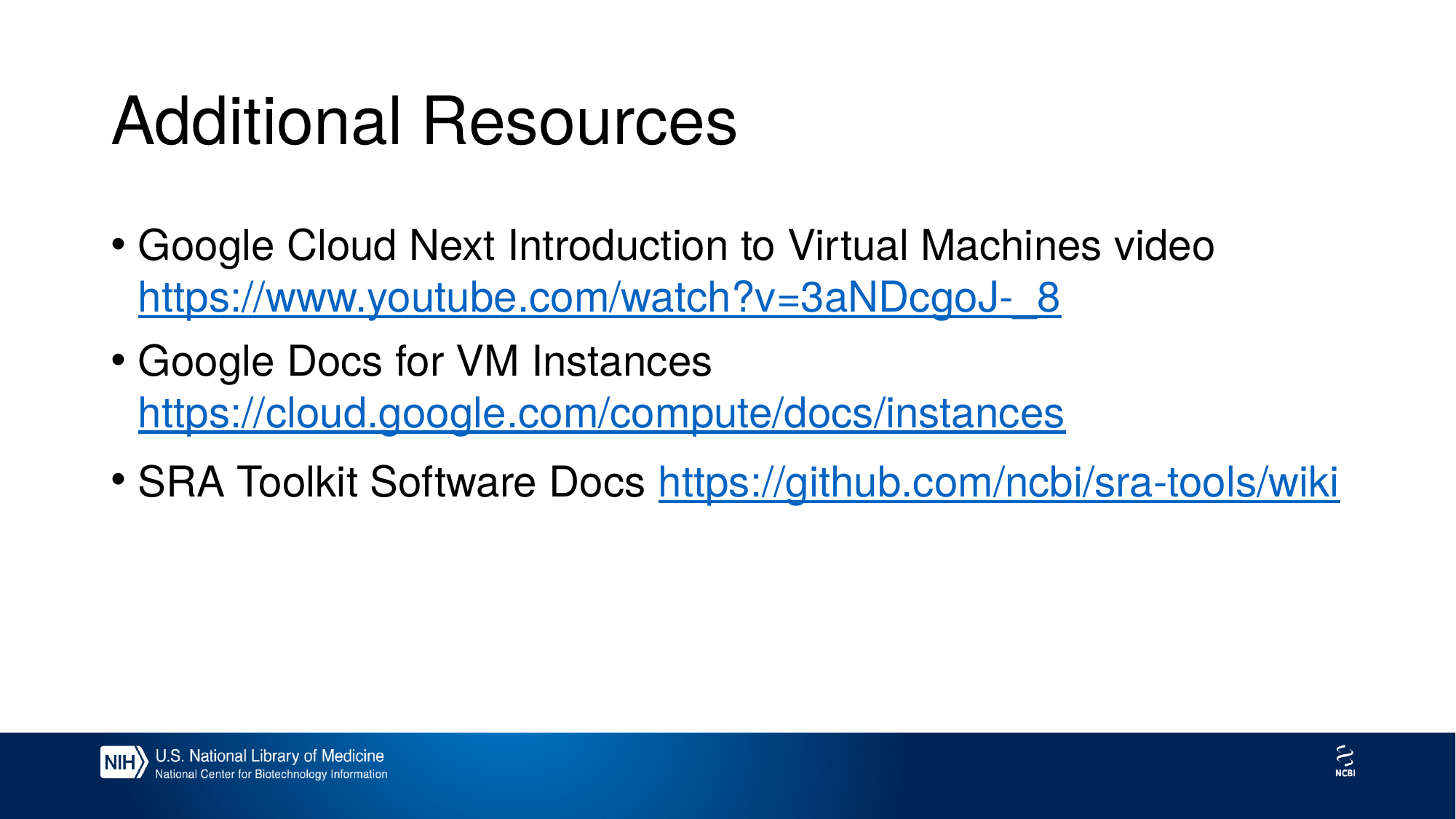

# Additional Resources
Google Cloud Next Introduction to Virtual Machines video https://www.youtube.com/watch?v=3aNDcgoJ-_8
Google Docs for VM Instances https://cloud.google.com/compute/docs/instances
SRA Toolkit Software Docs https://github.com/ncbi/sra-tools/wiki